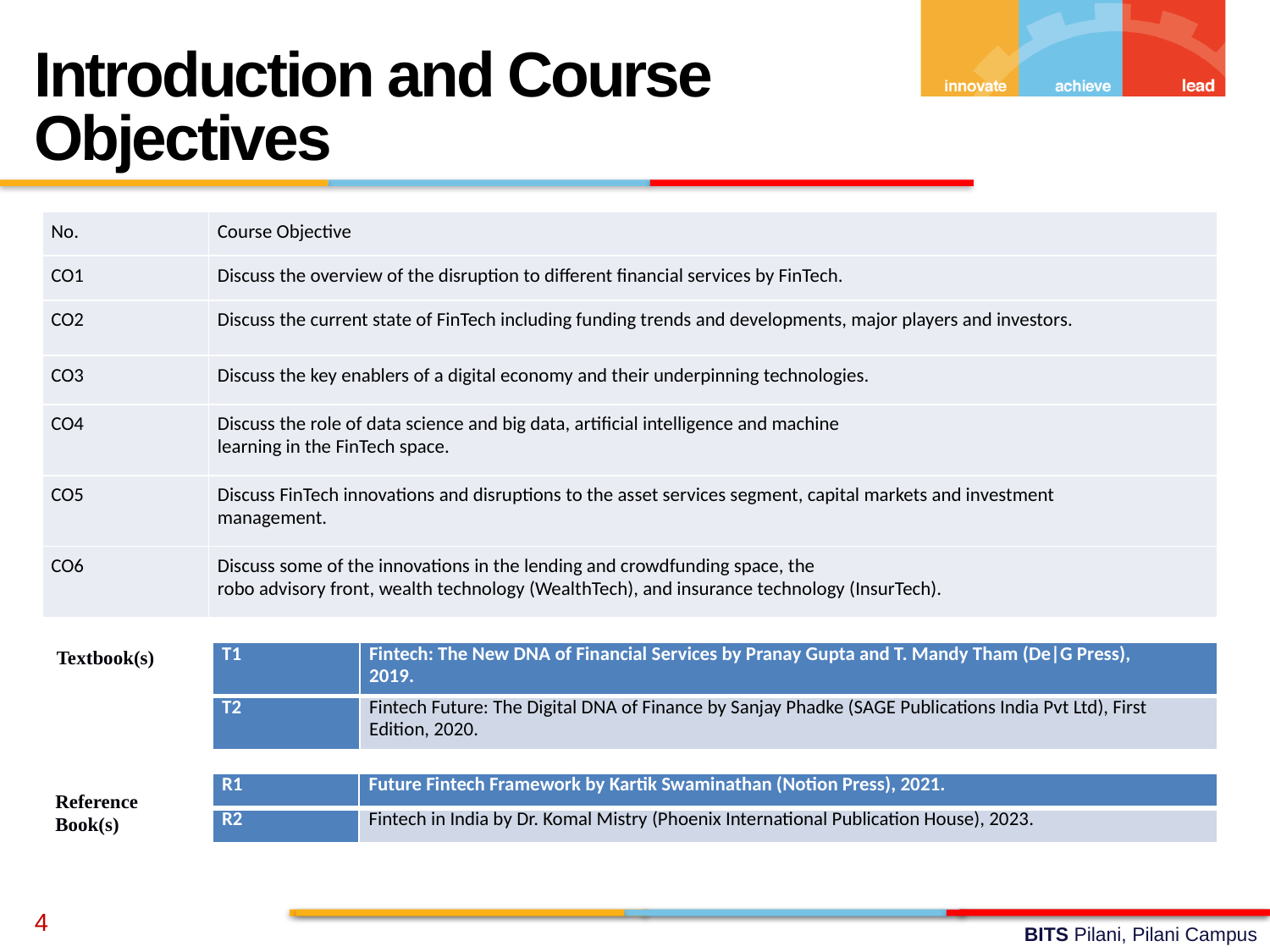

Introduction and Course Objectives
| No. | Course Objective |
| --- | --- |
| CO1 | Discuss the overview of the disruption to different financial services by FinTech. |
| CO2 | Discuss the current state of FinTech including funding trends and developments, major players and investors. |
| CO3 | Discuss the key enablers of a digital economy and their underpinning technologies. |
| CO4 | Discuss the role of data science and big data, artificial intelligence and machine learning in the FinTech space. |
| CO5 | Discuss FinTech innovations and disruptions to the asset services segment, capital markets and investment management. |
| CO6 | Discuss some of the innovations in the lending and crowdfunding space, the robo advisory front, wealth technology (WealthTech), and insurance technology (InsurTech). |
Textbook(s)

| T1 | Fintech: The New DNA of Financial Services by Pranay Gupta and T. Mandy Tham (De|G Press), 2019. |
| --- | --- |
| T2 | Fintech Future: The Digital DNA of Finance by Sanjay Phadke (SAGE Publications India Pvt Ltd), First Edition, 2020. |
| R1 | Future Fintech Framework by Kartik Swaminathan (Notion Press), 2021. |
| --- | --- |
| R2 | Fintech in India by Dr. Komal Mistry (Phoenix International Publication House), 2023. |
Reference Book(s)
4